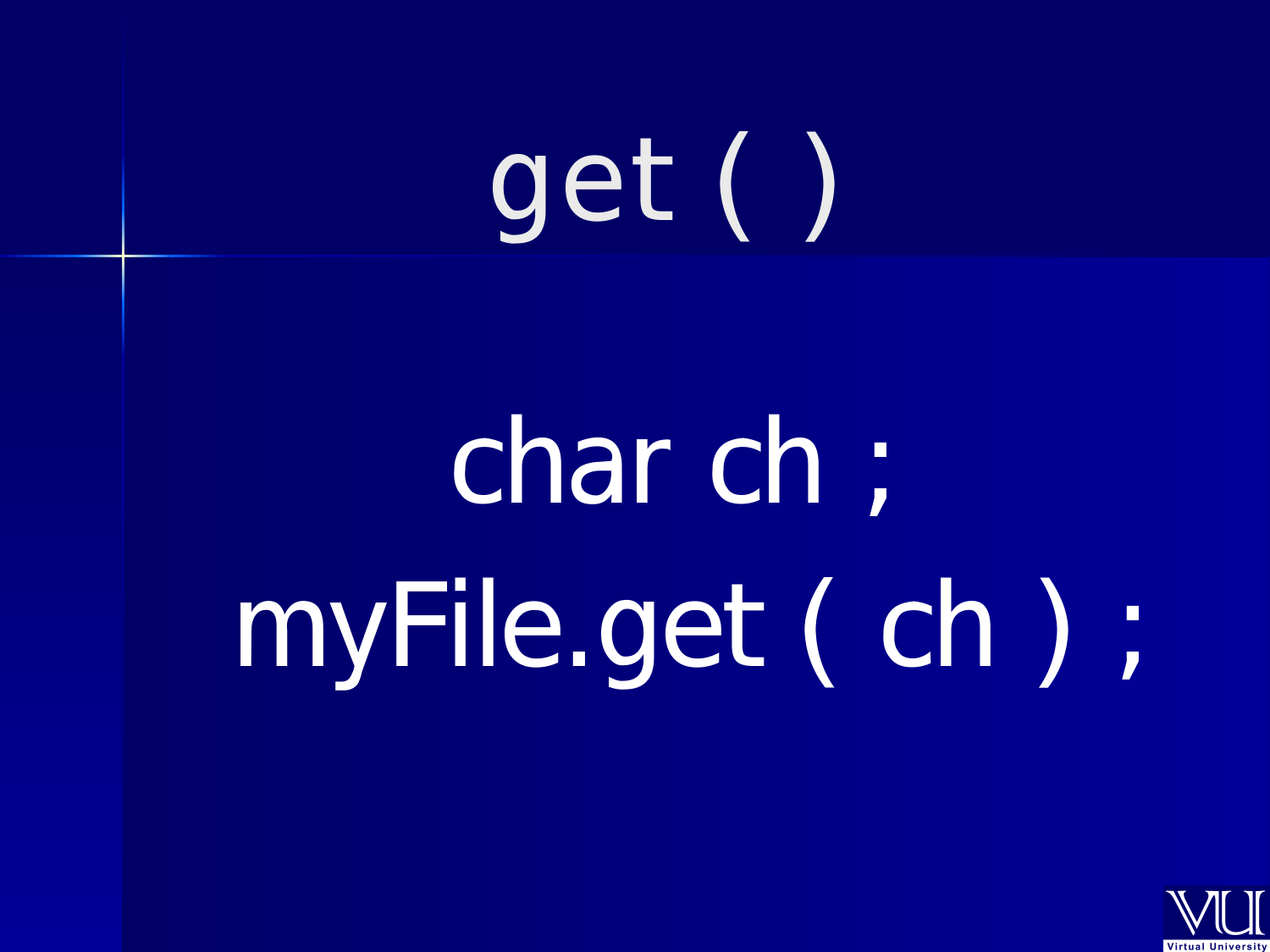

# get ( )
	char ch ;
	myFile.get ( ch ) ;